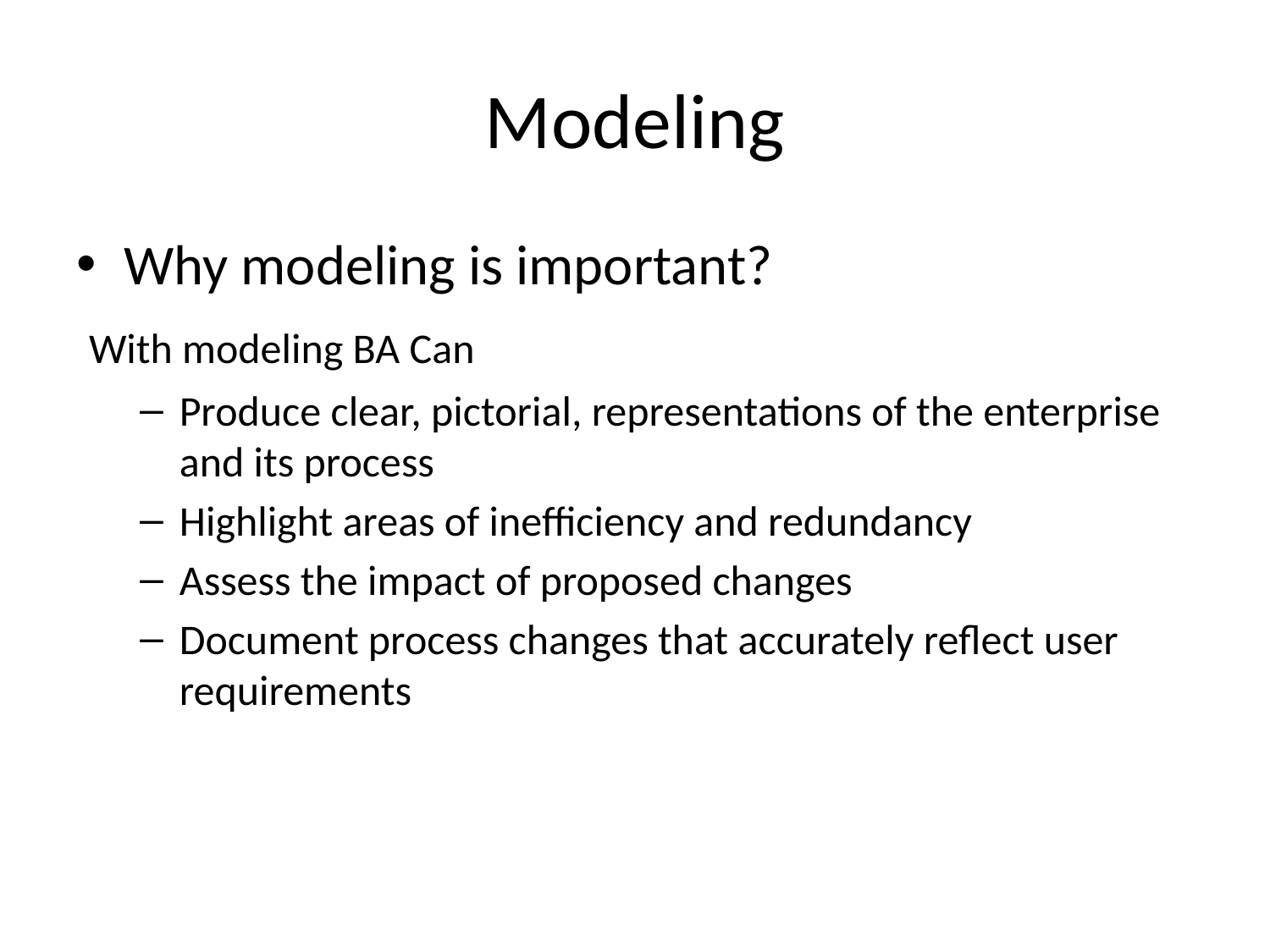

# Modeling
Why modeling is important?
 With modeling BA Can
Produce clear, pictorial, representations of the enterprise and its process
Highlight areas of inefficiency and redundancy
Assess the impact of proposed changes
Document process changes that accurately reflect user requirements